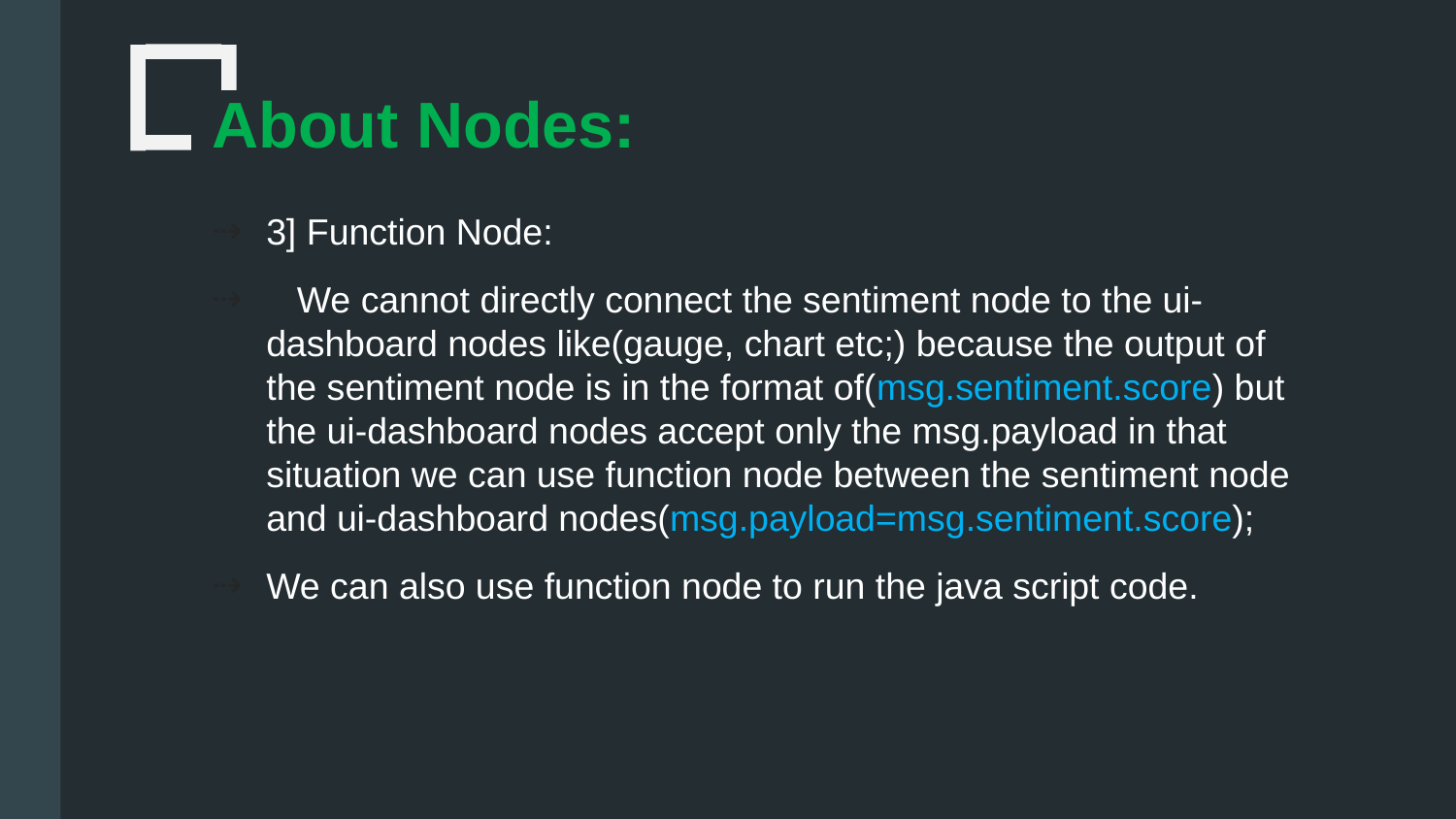

# About Nodes:
3] Function Node:
   We cannot directly connect the sentiment node to the ui-dashboard nodes like(gauge, chart etc;) because the output of the sentiment node is in the format of(msg.sentiment.score) but the ui-dashboard nodes accept only the msg.payload in that situation we can use function node between the sentiment node and ui-dashboard nodes(msg.payload=msg.sentiment.score);
We can also use function node to run the java script code.